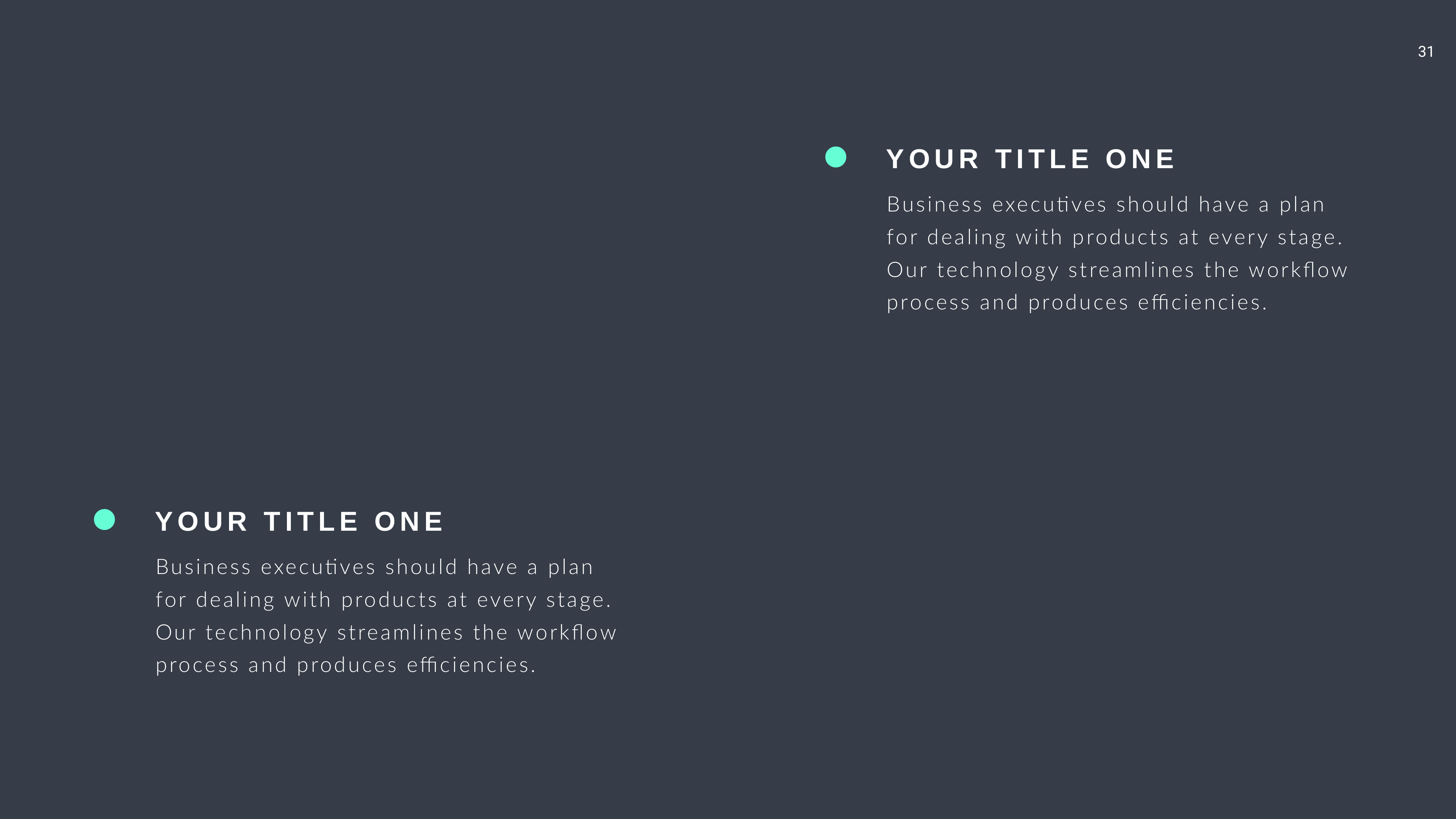

YOUR TITLE ONE

Business executives should have a plan for dealing with products at every stage. Our technology streamlines the workflow process and produces efficiencies.

YOUR TITLE ONE

Business executives should have a plan for dealing with products at every stage. Our technology streamlines the workflow process and produces efficiencies.